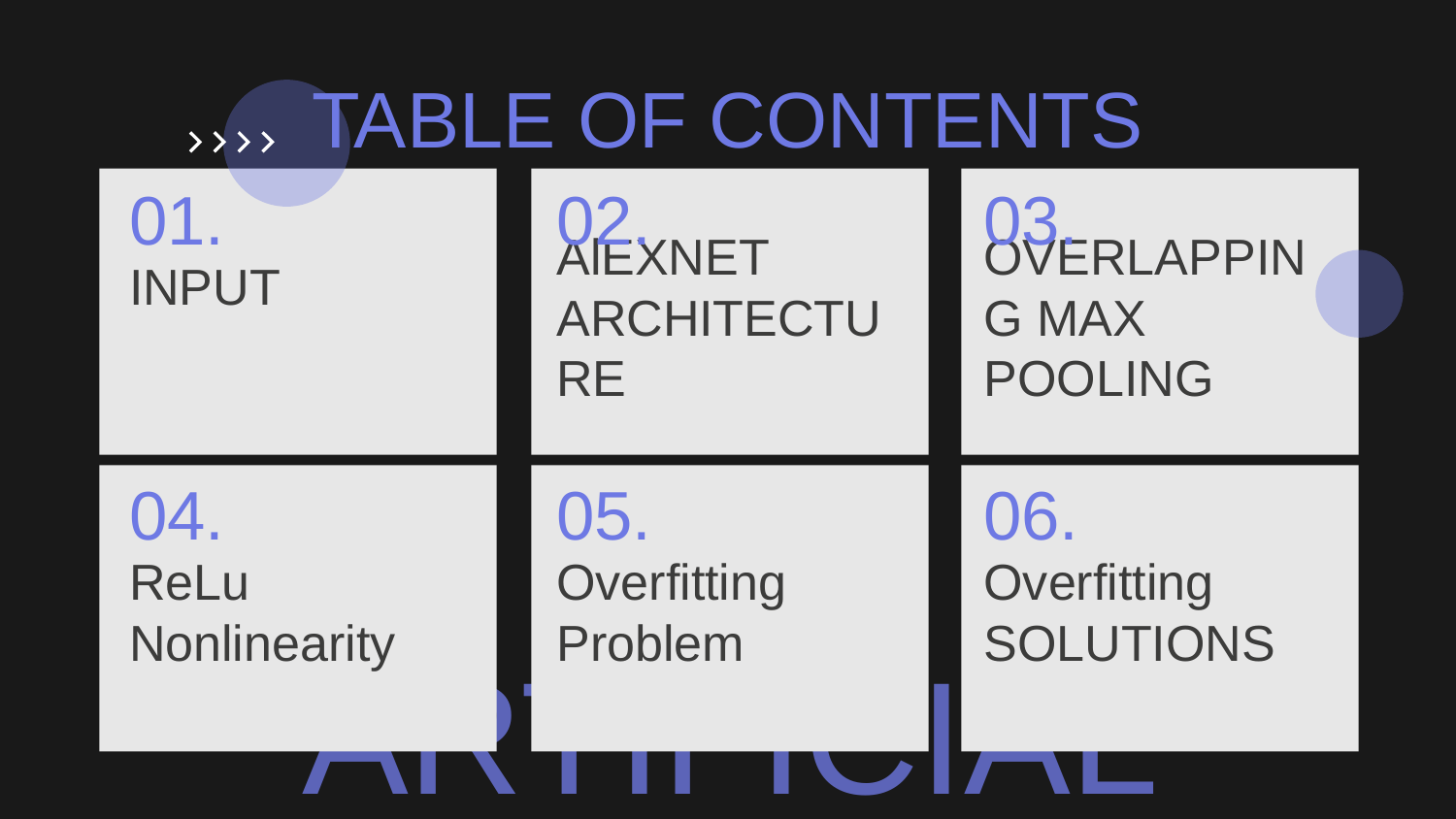

TABLE OF CONTENTS

01.
02.
03.

# INPUT

OVERLAPPING MAX POOLING
AlEXNET ARCHITECTURE

04.
05.
06.
ReLu
Nonlinearity
Overfitting
Problem
Overfitting
SOLUTIONS